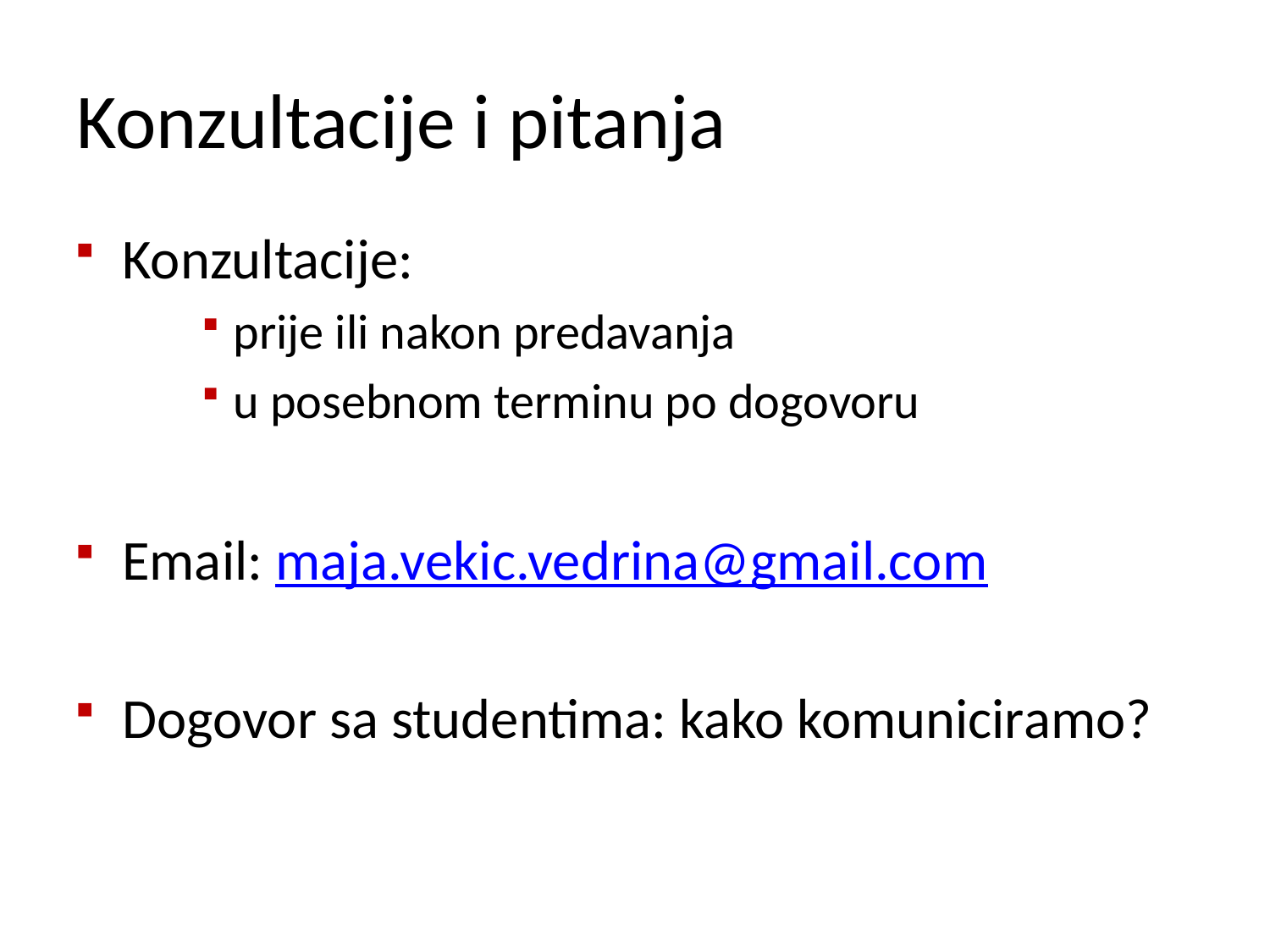

# Konzultacije i pitanja
Konzultacije:
prije ili nakon predavanja
u posebnom terminu po dogovoru

Email: maja.vekic.vedrina@gmail.com

Dogovor sa studentima: kako komuniciramo?